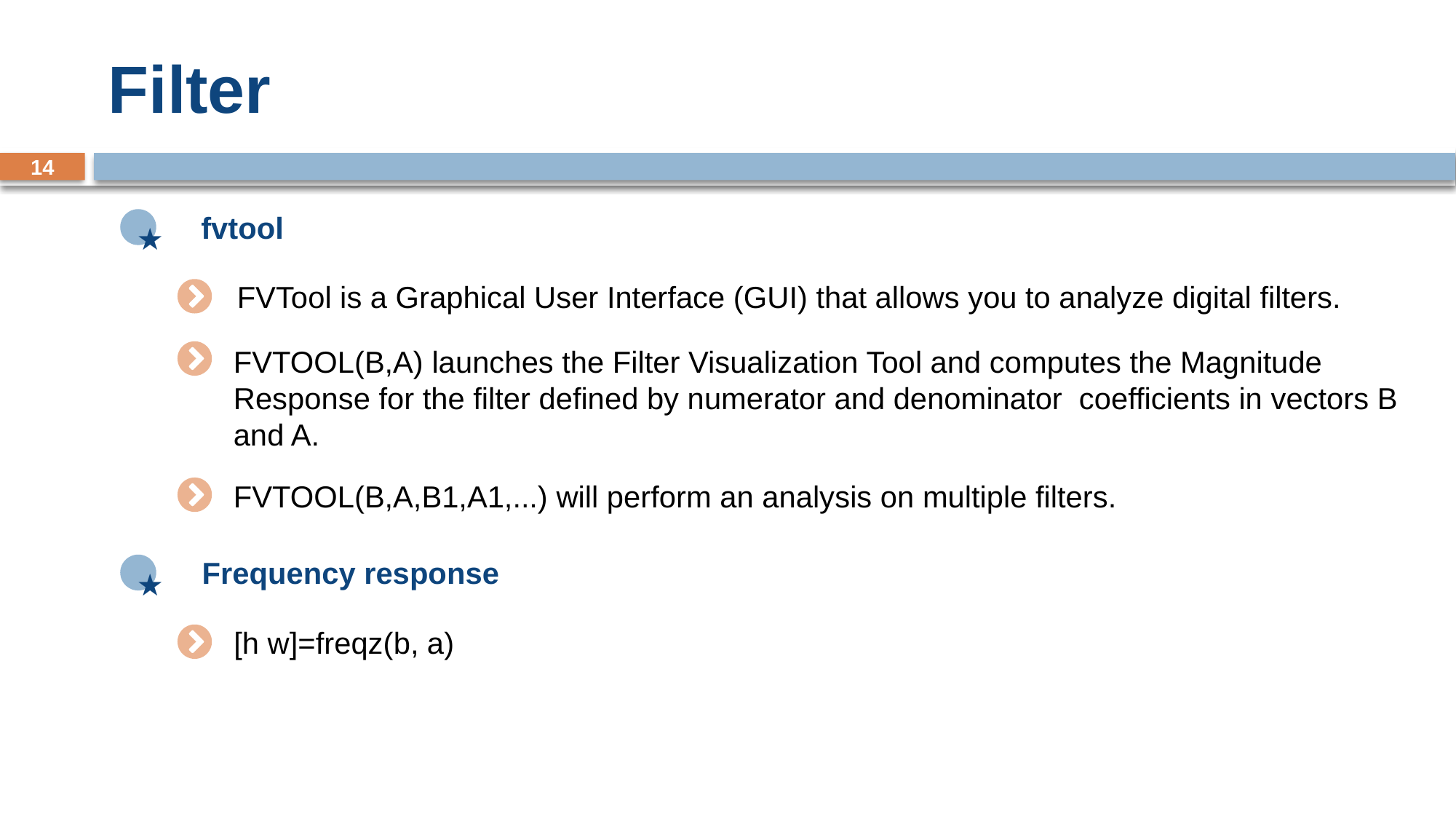

# Filter
14
fvtool
★
FVTool is a Graphical User Interface (GUI) that allows you to analyze digital filters.

FVTOOL(B,A) launches the Filter Visualization Tool and computes the Magnitude Response for the filter defined by numerator and denominator  coefficients in vectors B and A.
FVTOOL(B,A,B1,A1,...) will perform an analysis on multiple filters.

Frequency response
★
[h w]=freqz(b, a)